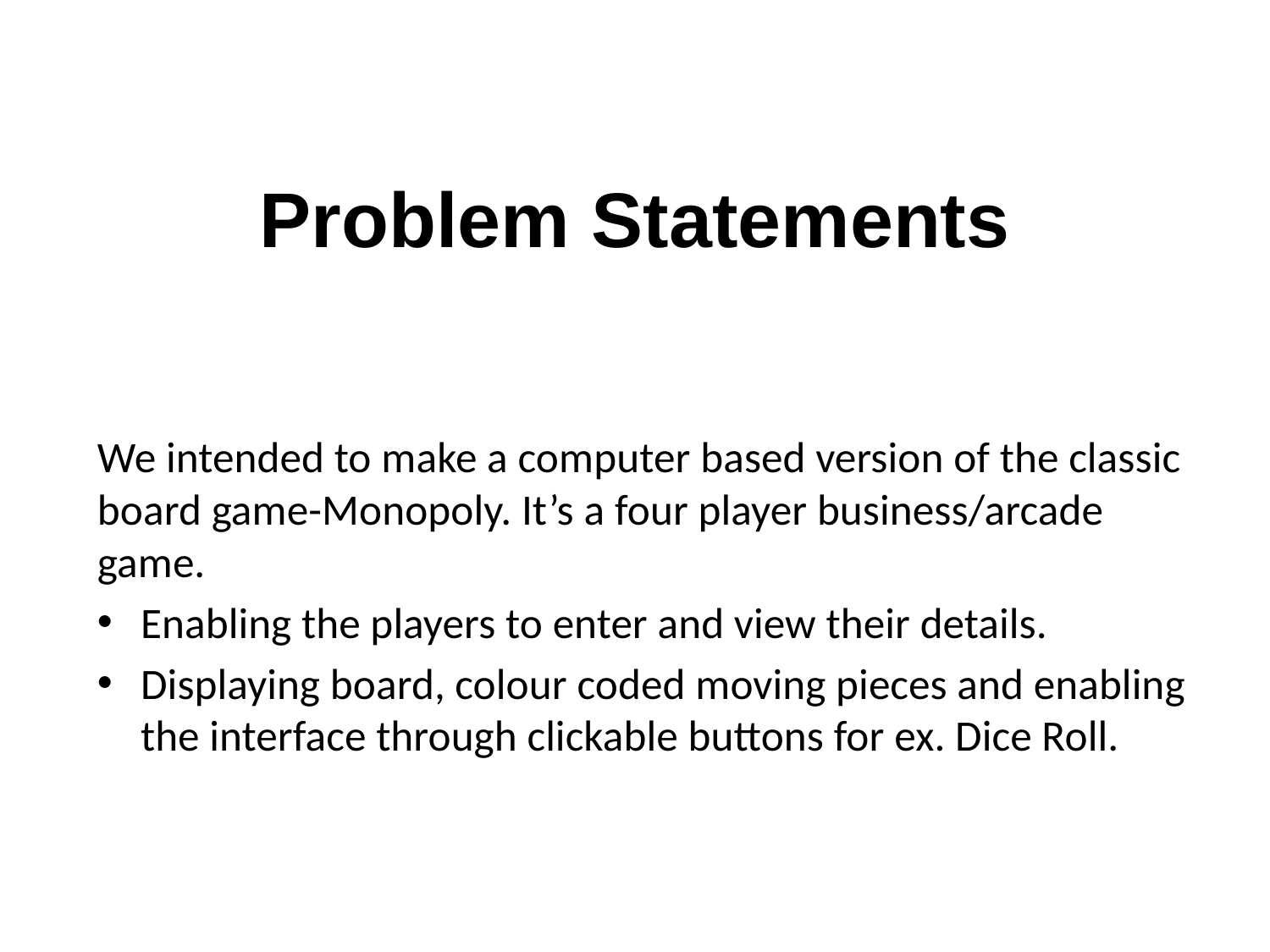

# Problem Statements
We intended to make a computer based version of the classic board game-Monopoly. It’s a four player business/arcade game.
Enabling the players to enter and view their details.
Displaying board, colour coded moving pieces and enabling the interface through clickable buttons for ex. Dice Roll.